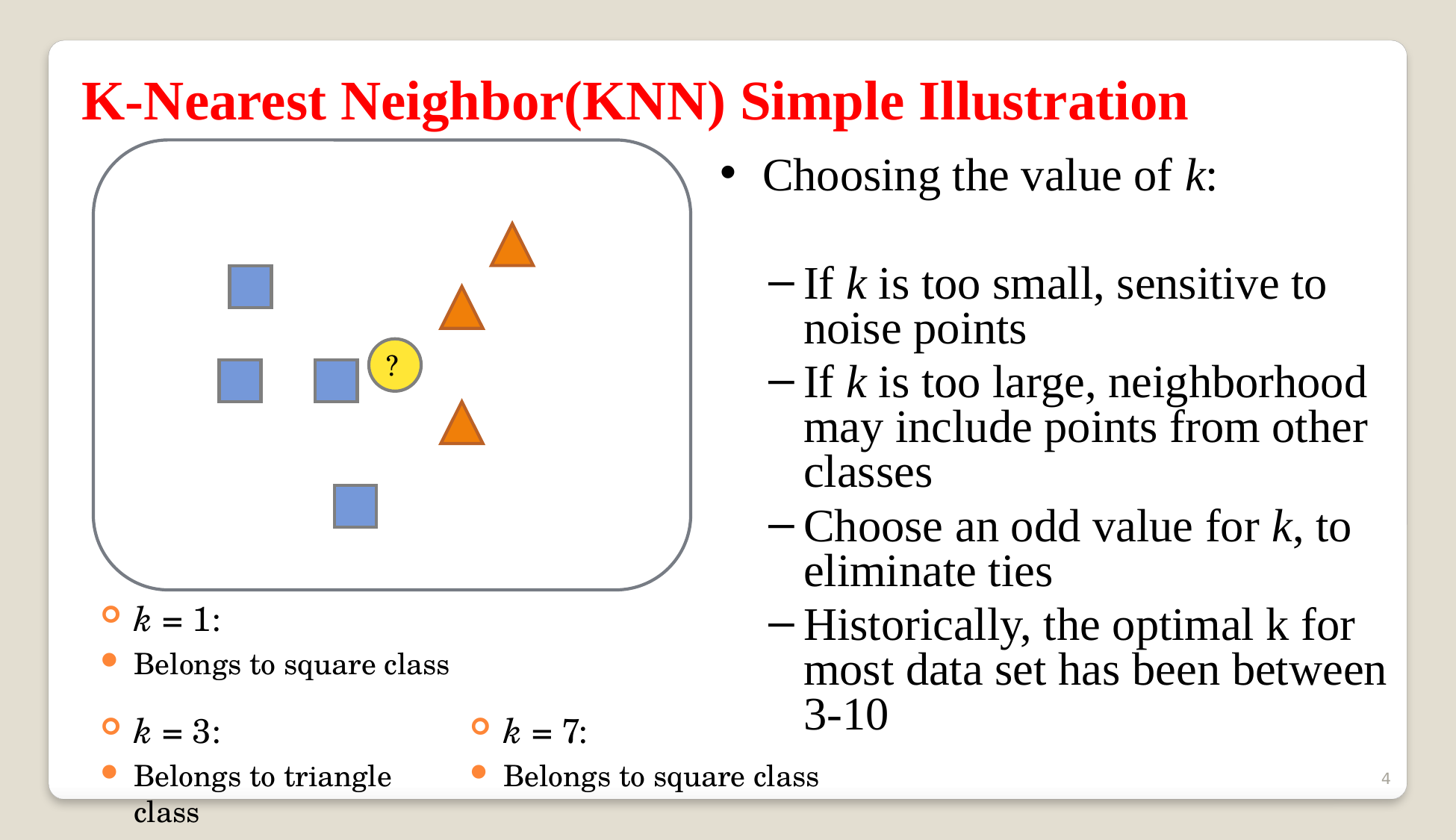

K-Nearest Neighbor(KNN) Simple Illustration

?

Choosing the value of k:

If k is too small, sensitive to noise points
If k is too large, neighborhood may include points from other classes
Choose an odd value for k, to eliminate ties
Historically, the optimal k for most data set has been between 3-10
k = 1:
Belongs to square class
k = 3:
Belongs to triangle class
k = 7:
Belongs to square class
4